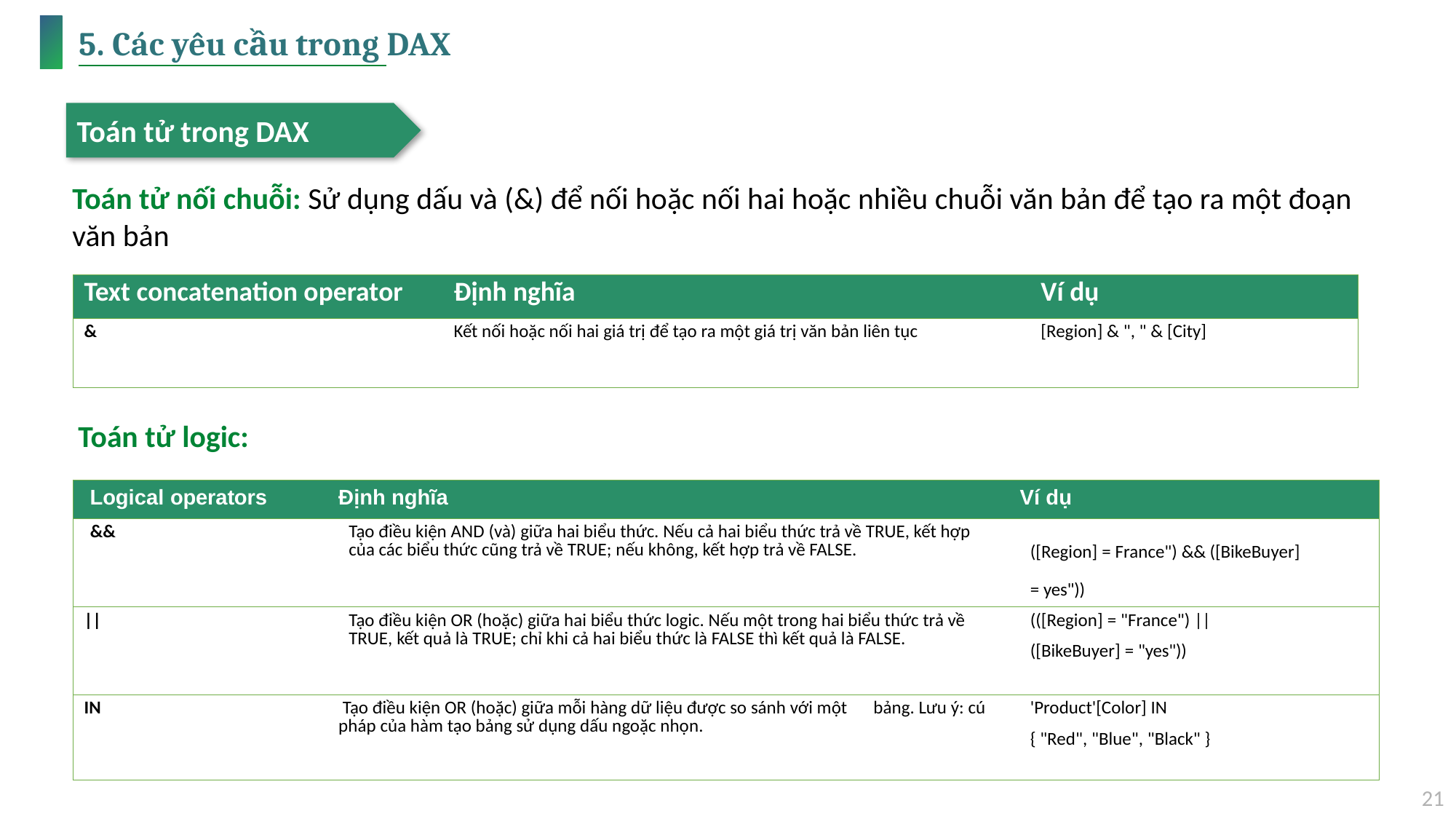

# 5. Các yêu cầu trong DAX
Toán tử trong DAX
Toán tử nối chuỗi: Sử dụng dấu và (&) để nối hoặc nối hai hoặc nhiều chuỗi văn bản để tạo ra một đoạn văn bản
| Text concatenation operator | Định nghĩa | Ví dụ |
| --- | --- | --- |
| & | Kết nối hoặc nối hai giá trị để tạo ra một giá trị văn bản liên tục | [Region] & ", " & [City] |
Toán tử logic:
| Logical operators | Định nghĩa | Ví dụ |
| --- | --- | --- |
| && | Tạo điều kiện AND (và) giữa hai biểu thức. Nếu cả hai biểu thức trả về TRUE, kết hợp của các biểu thức cũng trả về TRUE; nếu không, kết hợp trả về FALSE. | ([Region] = France") && ([BikeBuyer] = yes")) |
| || | Tạo điều kiện OR (hoặc) giữa hai biểu thức logic. Nếu một trong hai biểu thức trả về TRUE, kết quả là TRUE; chỉ khi cả hai biểu thức là FALSE thì kết quả là FALSE. | (([Region] = "France") || ([BikeBuyer] = "yes")) |
| IN | Tạo điều kiện OR (hoặc) giữa mỗi hàng dữ liệu được so sánh với một bảng. Lưu ý: cú pháp của hàm tạo bảng sử dụng dấu ngoặc nhọn. | 'Product'[Color] IN { "Red", "Blue", "Black" } |
21